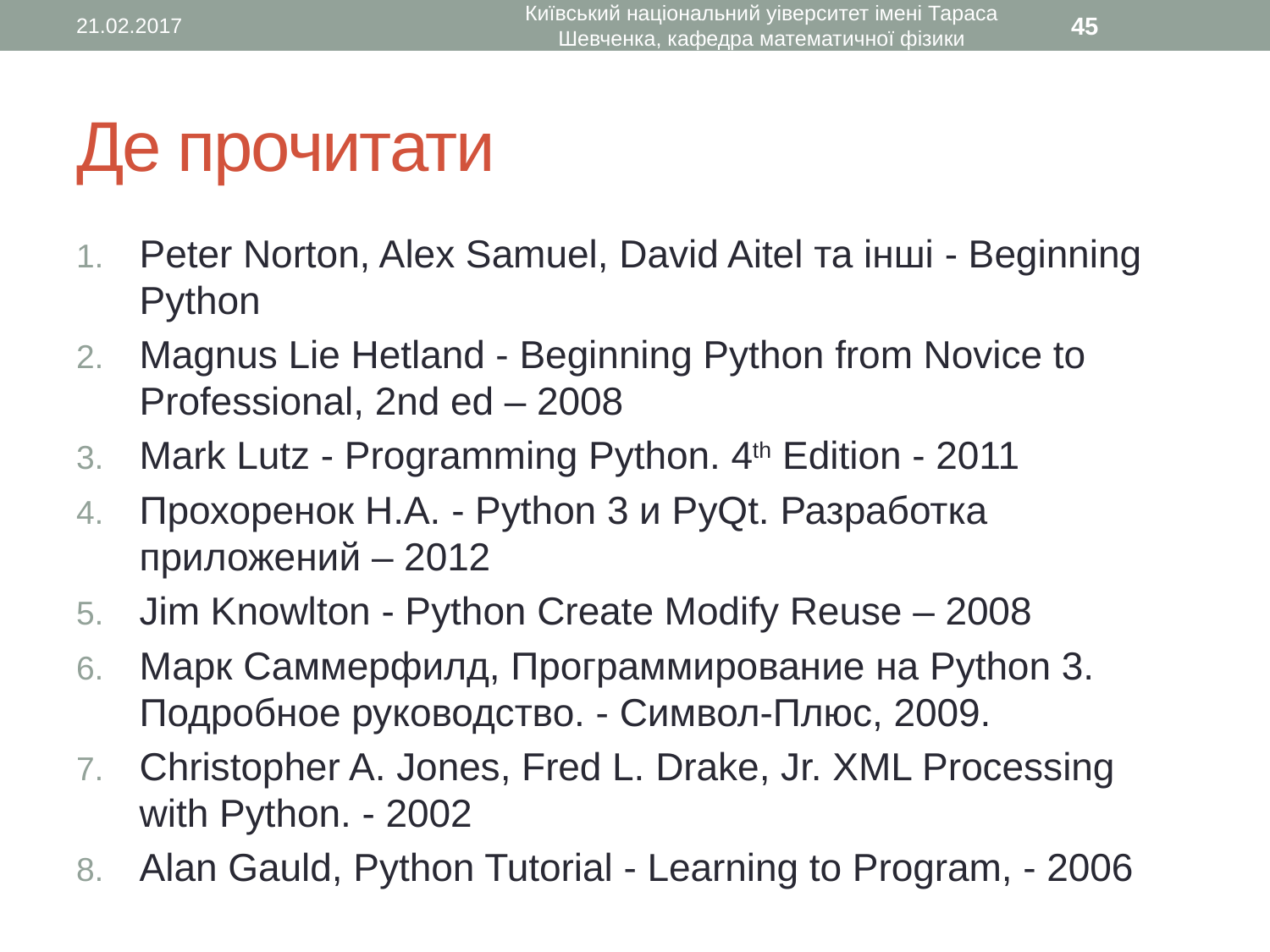

21.02.2017
Київський національний уіверситет імені Тараса Шевченка, кафедра математичної фізики
45
# Де прочитати
Peter Norton, Alex Samuel, David Aitel та інші - Beginning Python
Magnus Lie Hetland - Beginning Python from Novice to Professional, 2nd ed – 2008
Mark Lutz - Programming Python. 4th Edition - 2011
Прохоренок Н.А. - Python 3 и PyQt. Разработка приложений – 2012
Jim Knowlton - Python Create Modify Reuse – 2008
Марк Саммерфилд, Программирование на Python 3. Подробное руководство. - Символ-Плюс, 2009.
Christopher A. Jones, Fred L. Drake, Jr. XML Processing with Python. - 2002
Alan Gauld, Python Tutorial - Learning to Program, - 2006